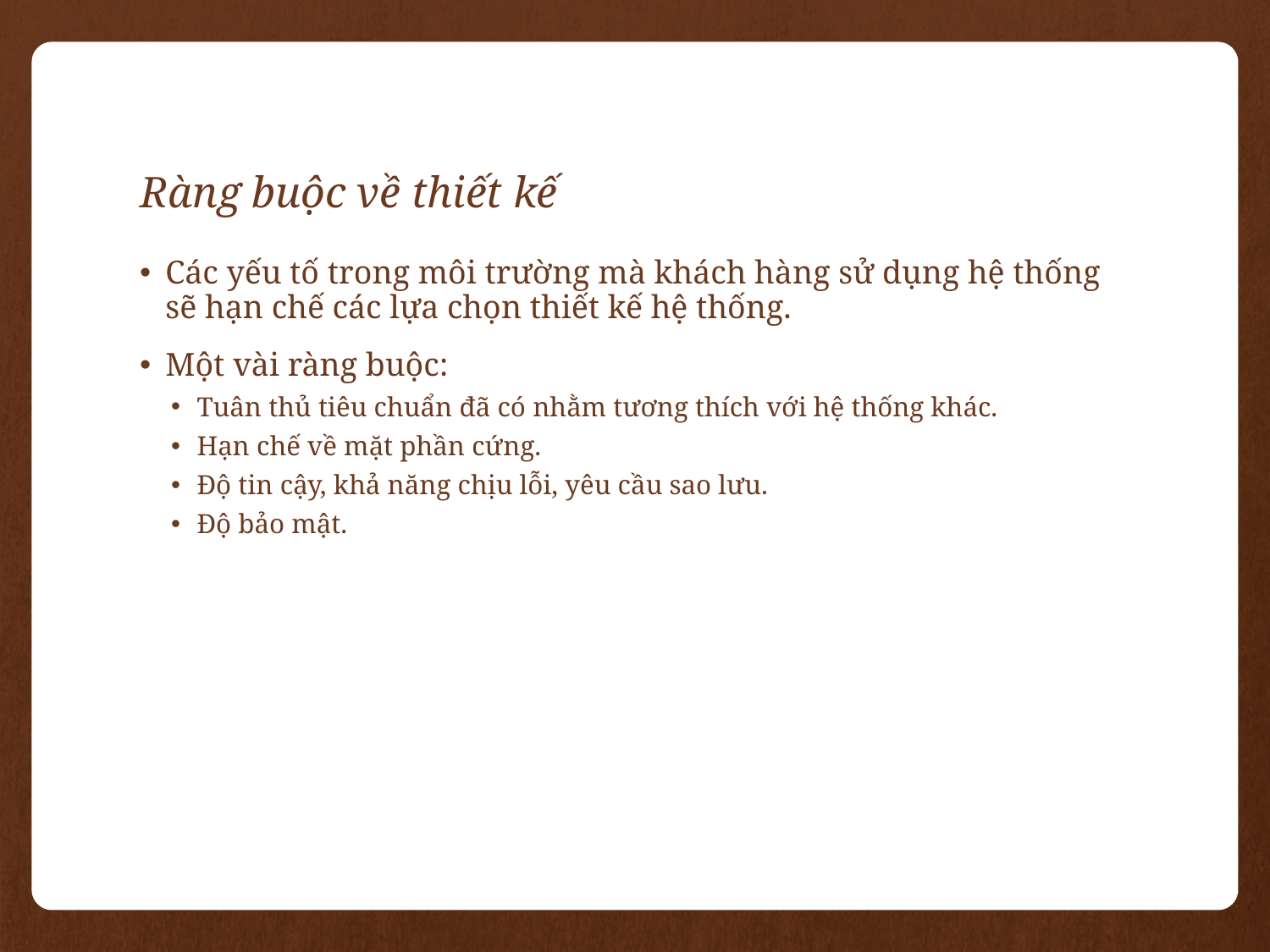

# Ràng buộc về thiết kế
Các yếu tố trong môi trường mà khách hàng sử dụng hệ thống sẽ hạn chế các lựa chọn thiết kế hệ thống.
Một vài ràng buộc:
Tuân thủ tiêu chuẩn đã có nhằm tương thích với hệ thống khác.
Hạn chế về mặt phần cứng.
Độ tin cậy, khả năng chịu lỗi, yêu cầu sao lưu.
Độ bảo mật.